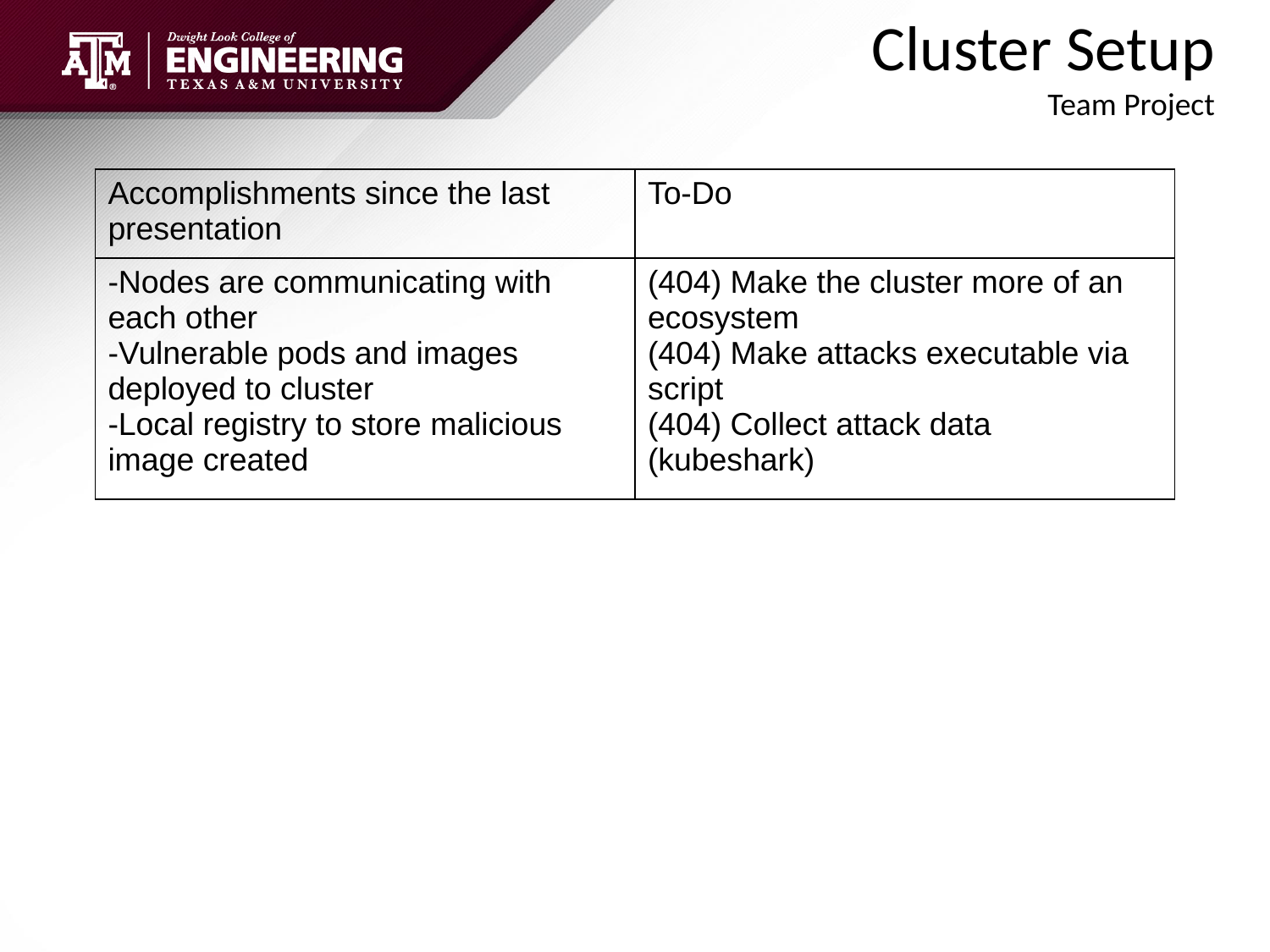

Cluster Setup
 				Team Project
| Accomplishments since the last presentation | To-Do |
| --- | --- |
| -Nodes are communicating with each other -Vulnerable pods and images deployed to cluster -Local registry to store malicious image created | (404) Make the cluster more of an ecosystem (404) Make attacks executable via script (404) Collect attack data (kubeshark) |